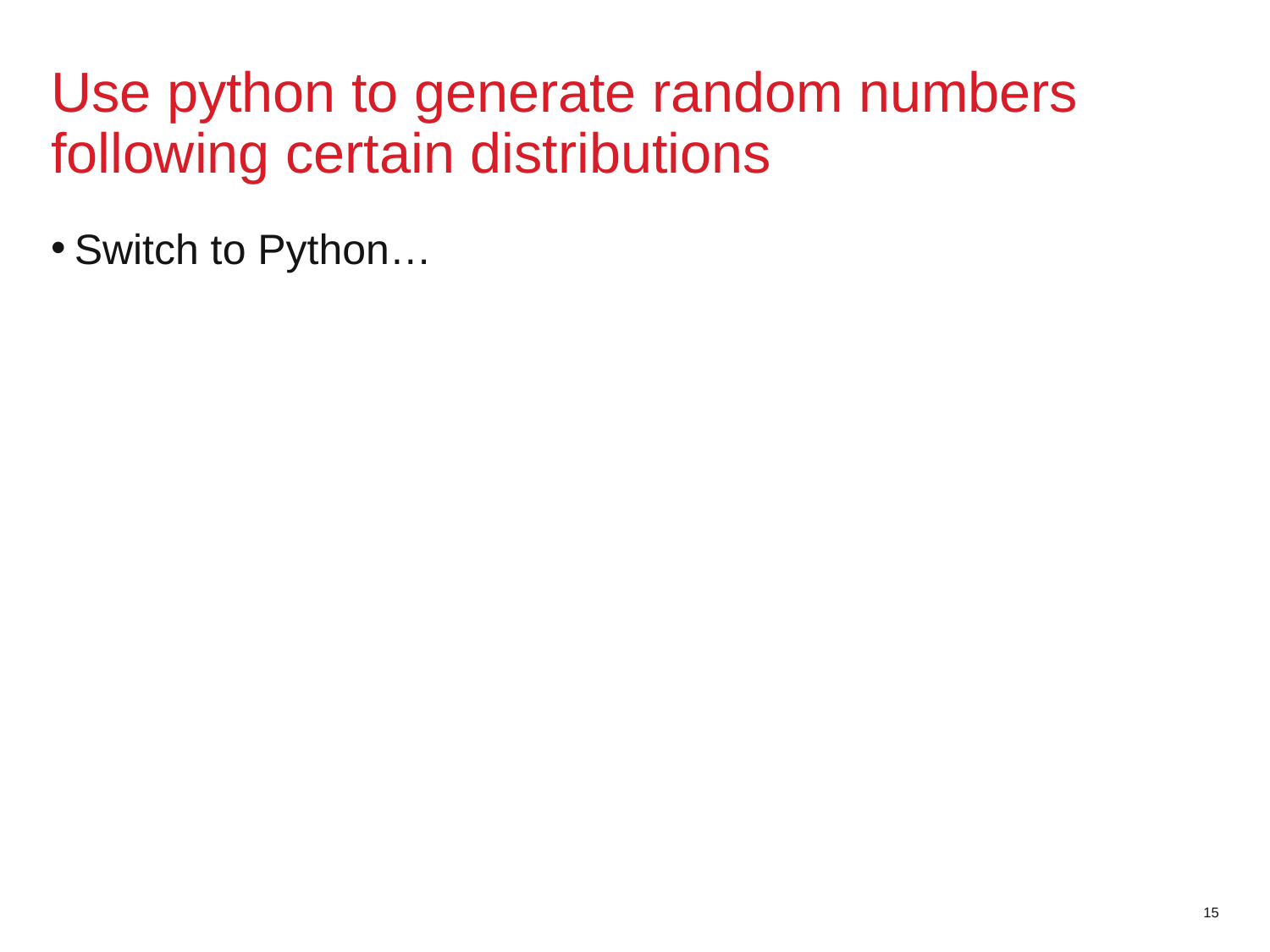

Use python to generate random numbers following certain distributions
Switch to Python…

15